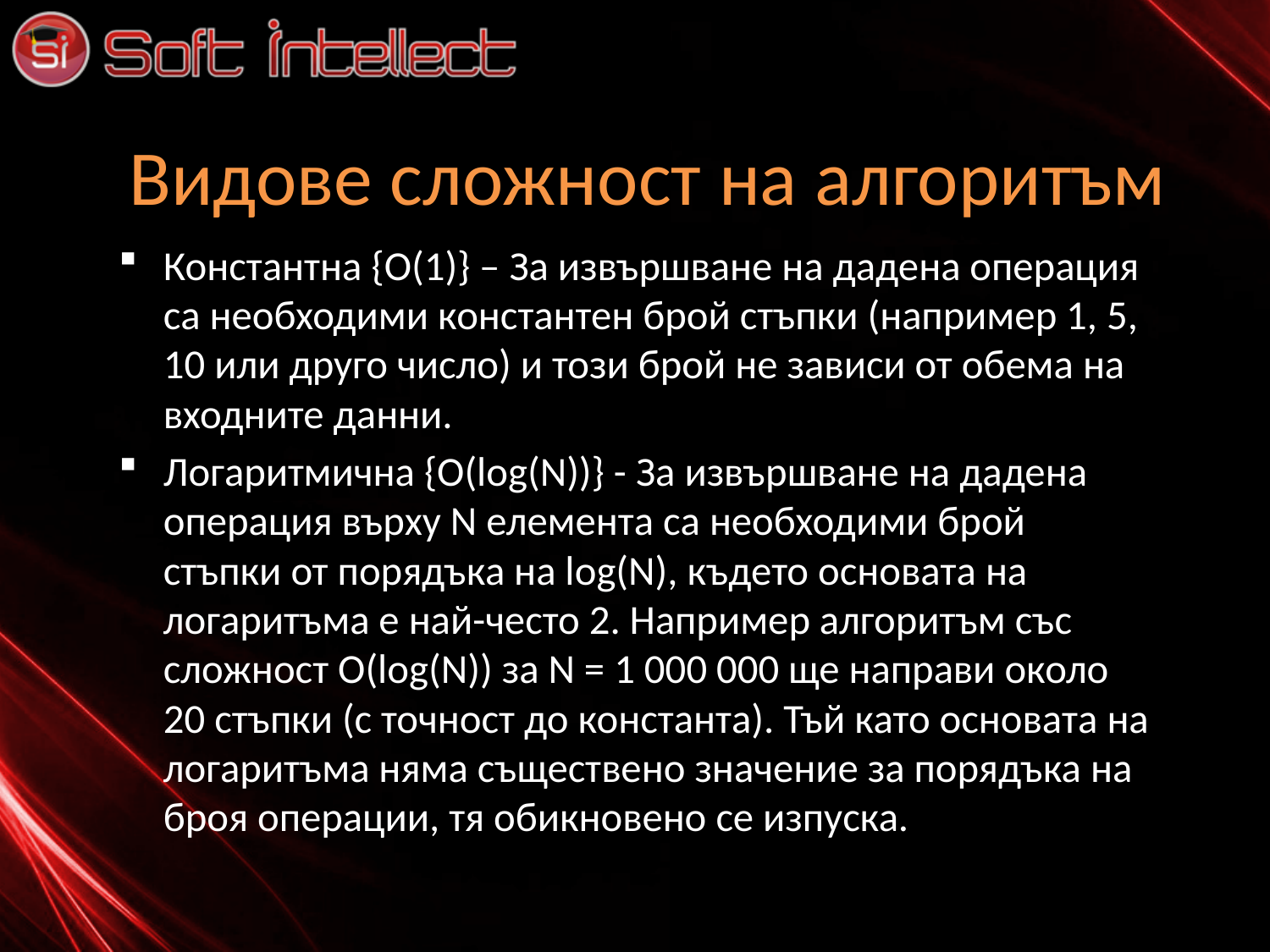

# Видове сложност на алгоритъм
Константна {O(1)} – За извършване на дадена операция са необходими константен брой стъпки (например 1, 5, 10 или друго число) и този брой не зависи от обема на входните данни.
Логаритмична {O(log(N))} - За извършване на дадена операция върху N елемента са необходими брой стъпки от порядъка на log(N), където основата на логаритъма е най-често 2. Например алгоритъм със сложност O(log(N)) за N = 1 000 000 ще направи около 20 стъпки (с точност до константа). Тъй като основата на логаритъма няма съществено значение за порядъка на броя операции, тя обикновено се изпуска.